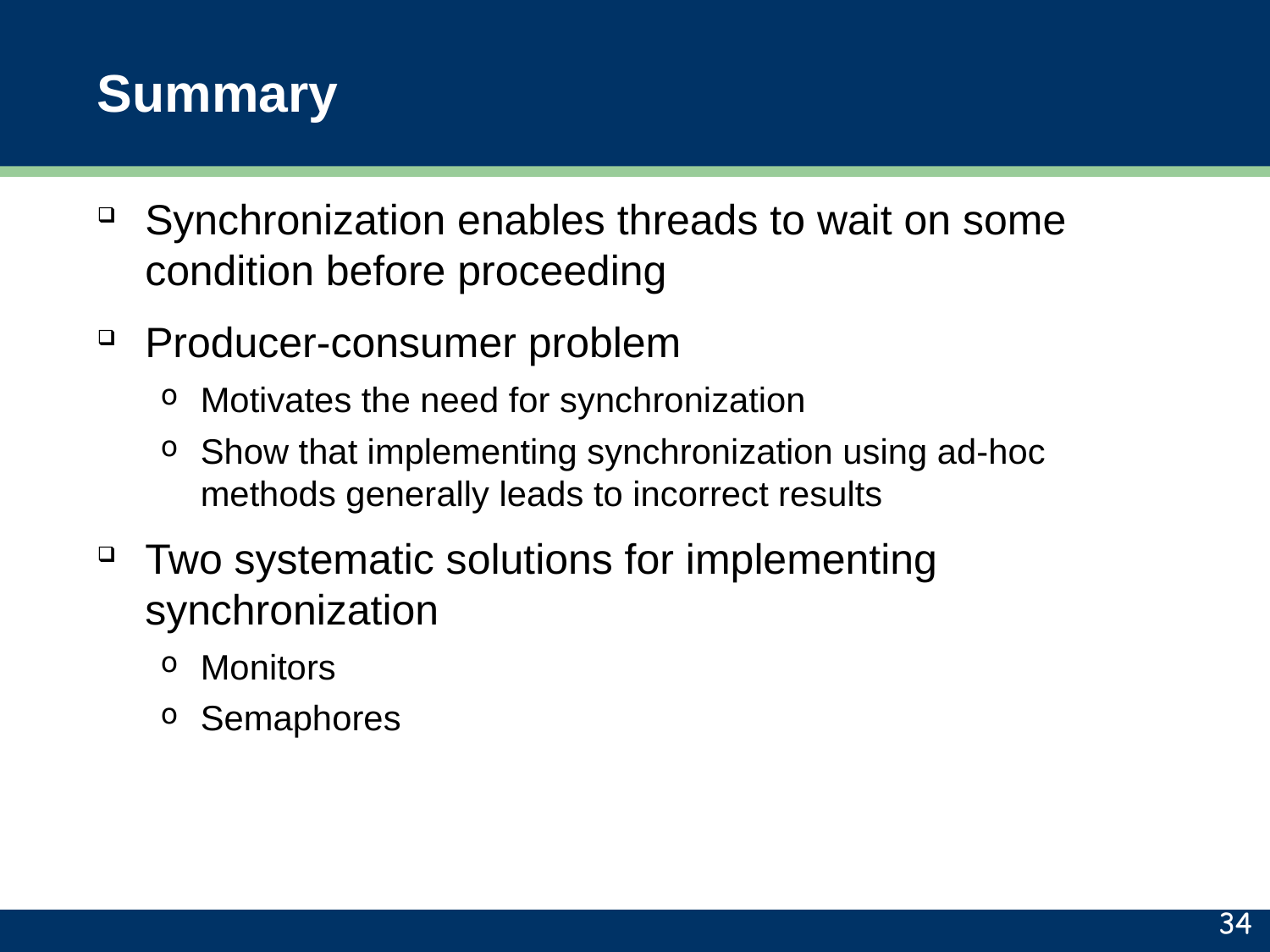

# Summary
Synchronization enables threads to wait on some condition before proceeding
Producer-consumer problem
Motivates the need for synchronization
Show that implementing synchronization using ad-hoc methods generally leads to incorrect results
Two systematic solutions for implementing synchronization
Monitors
Semaphores

34